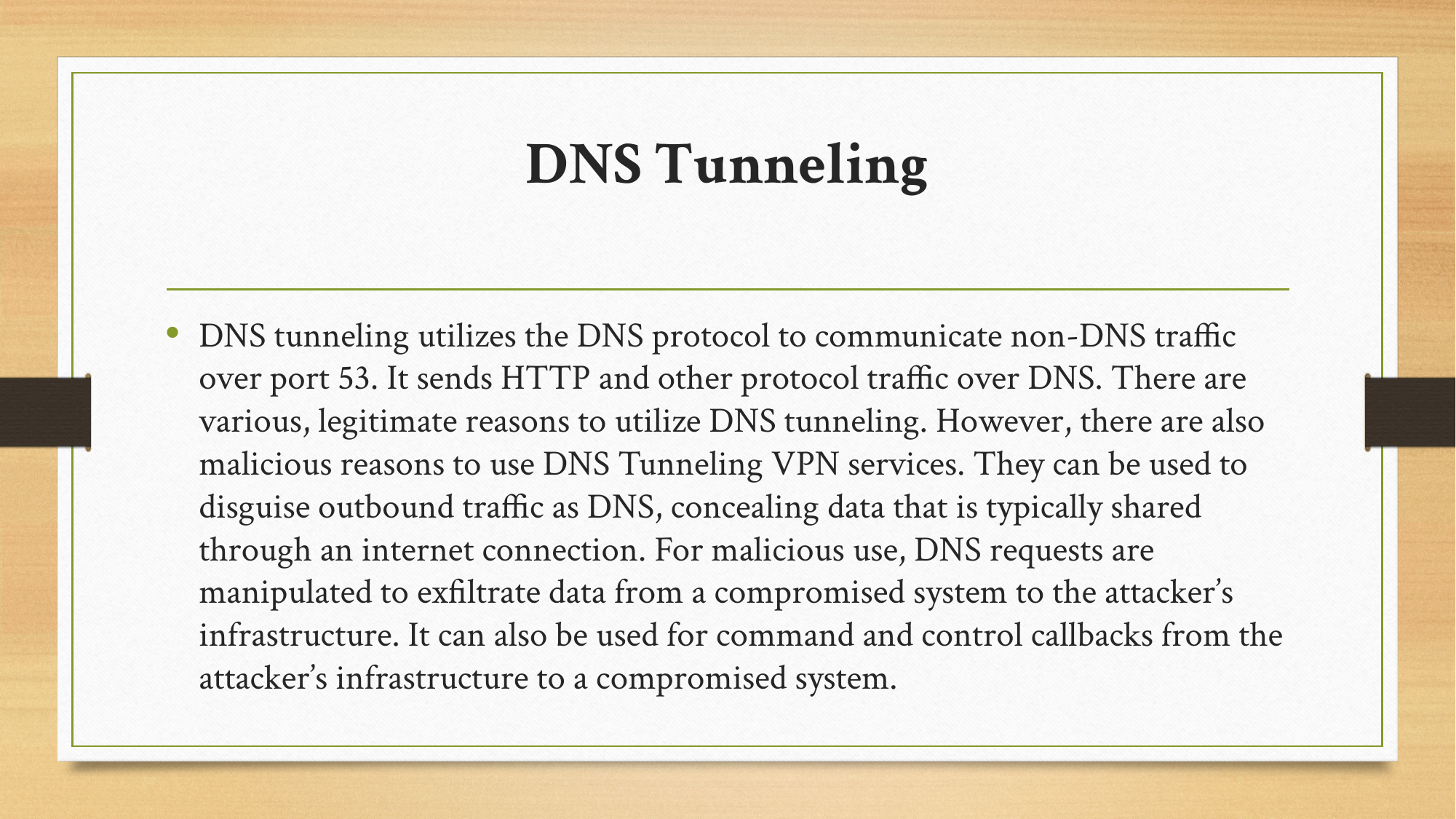

# DNS Tunneling
DNS tunneling utilizes the DNS protocol to communicate non-DNS traffic over port 53. It sends HTTP and other protocol traffic over DNS. There are various, legitimate reasons to utilize DNS tunneling. However, there are also malicious reasons to use DNS Tunneling VPN services. They can be used to disguise outbound traffic as DNS, concealing data that is typically shared through an internet connection. For malicious use, DNS requests are manipulated to exfiltrate data from a compromised system to the attacker’s infrastructure. It can also be used for command and control callbacks from the attacker’s infrastructure to a compromised system.